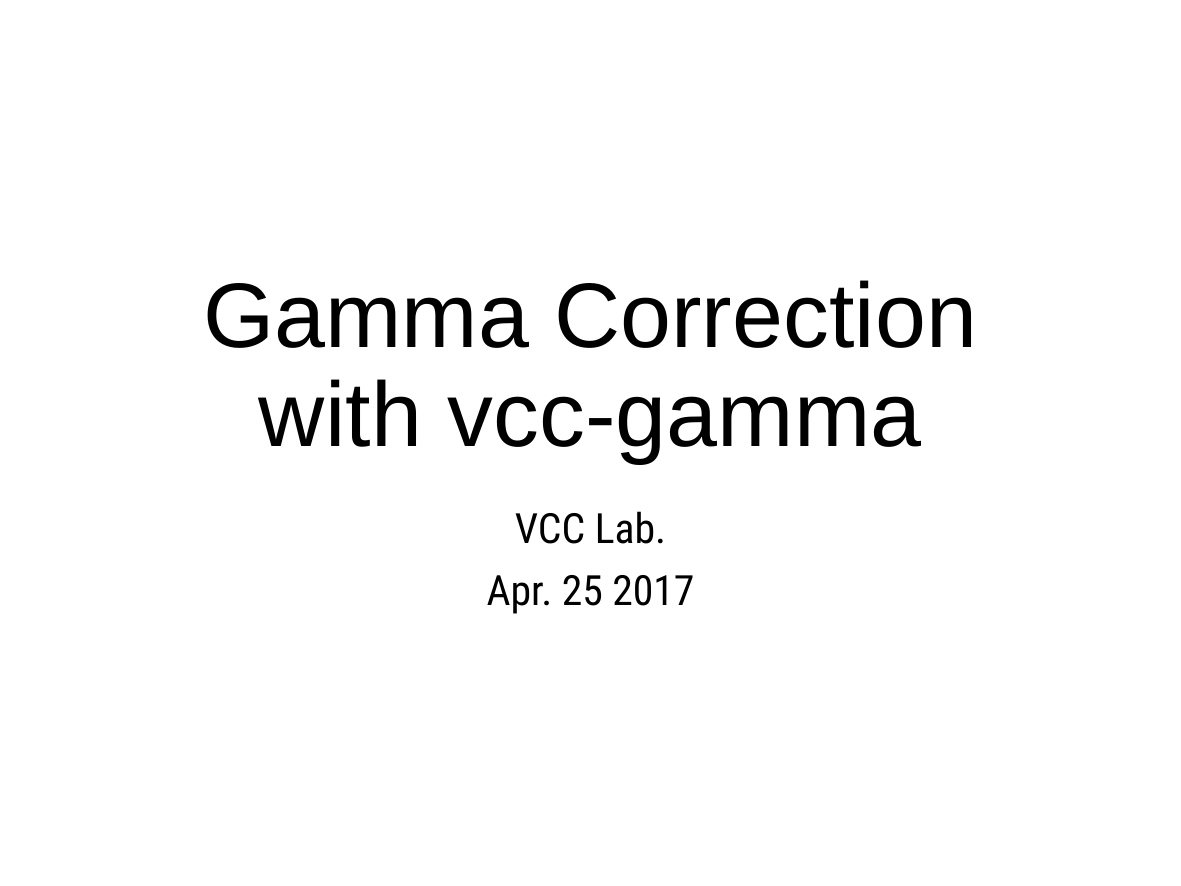

# Gamma Correction with vcc-gamma
VCC Lab.
Apr. 25 2017